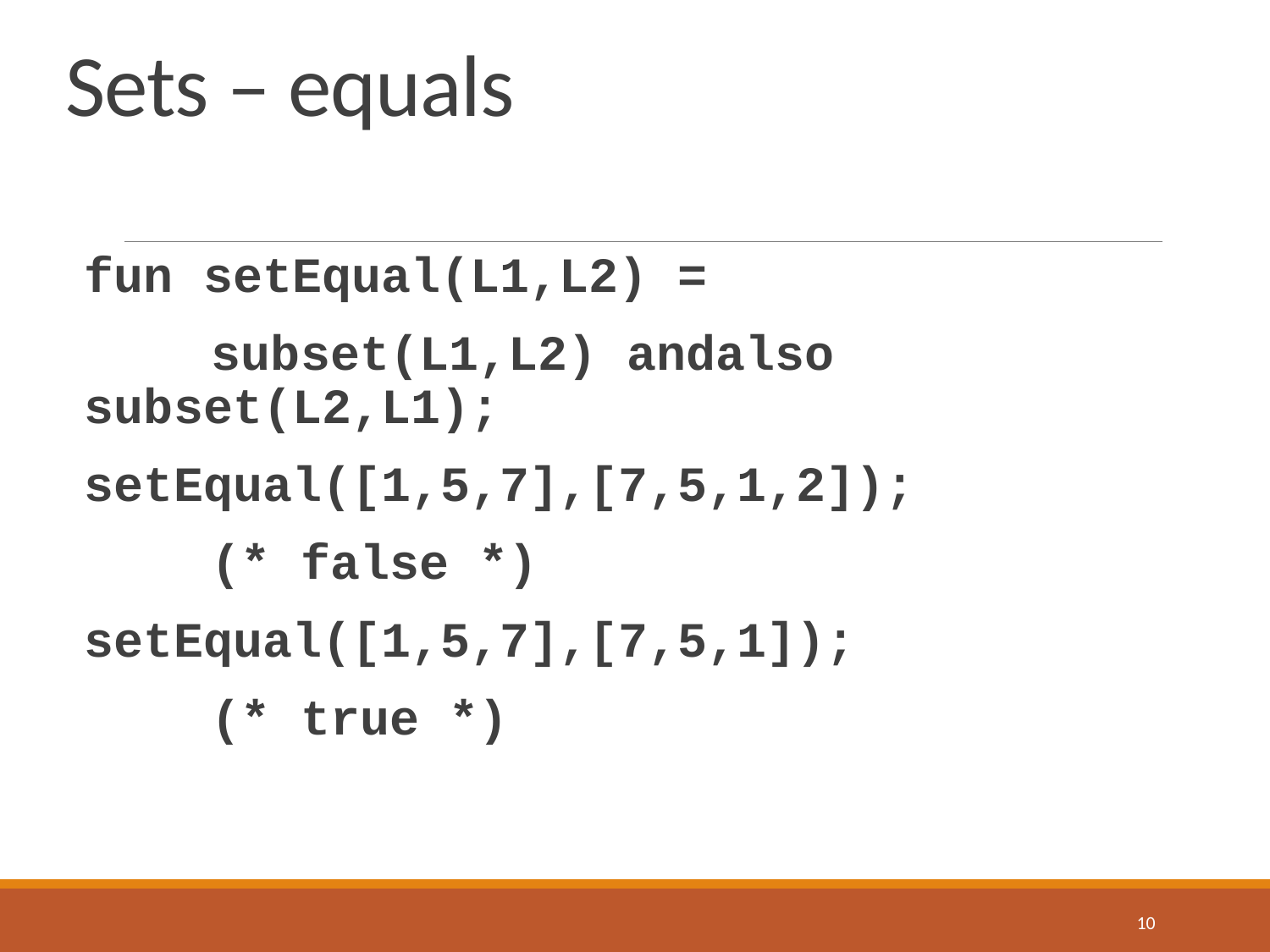

# Sets – equals
fun setEqual(L1,L2) =
	subset(L1,L2) andalso subset(L2,L1);
setEqual([1,5,7],[7,5,1,2]);
	(* false *)
setEqual([1,5,7],[7,5,1]);
	(* true *)
10